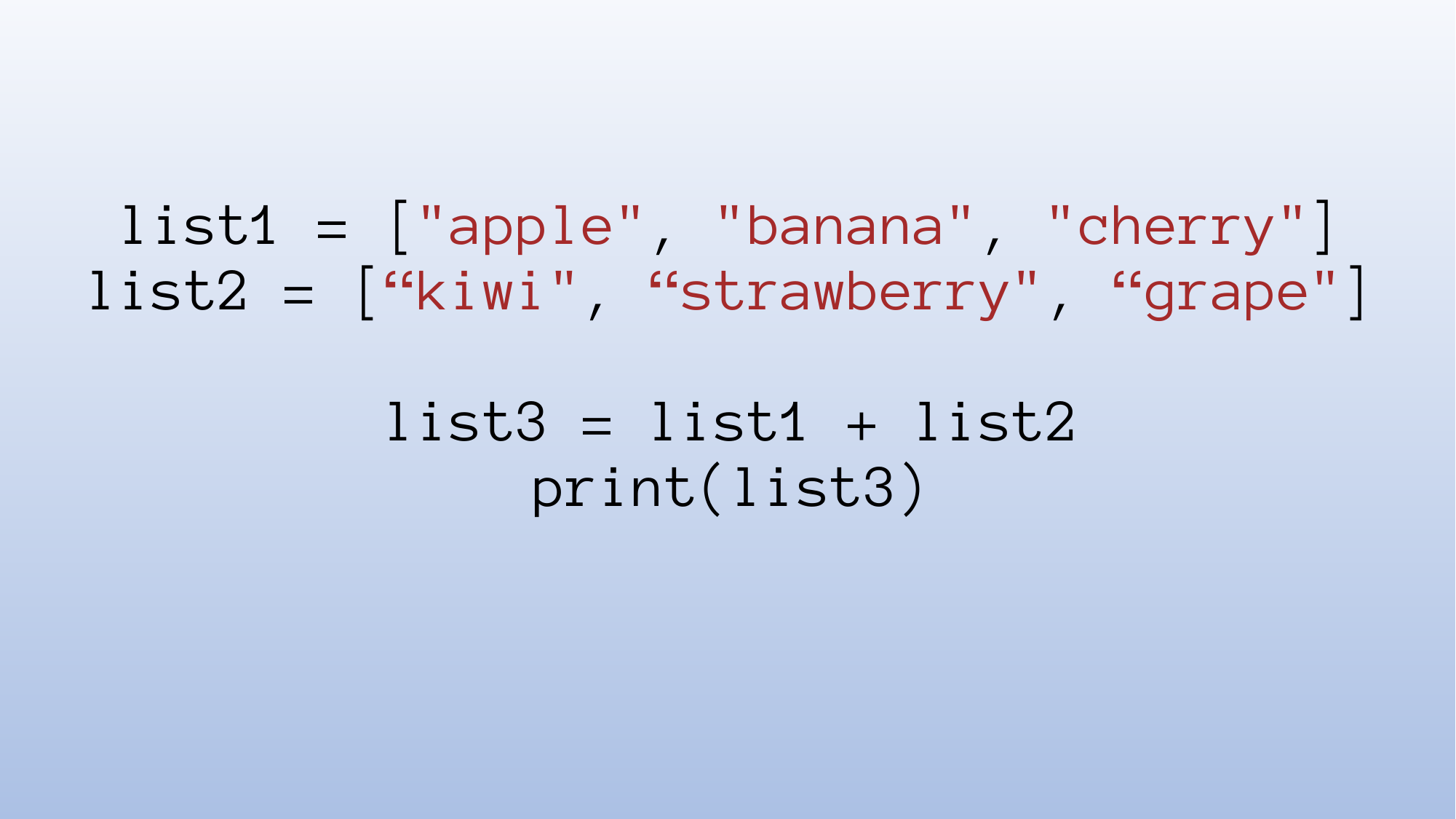

# list1 = ["apple", "banana", "cherry"] list2 = [“kiwi", “strawberry", “grape"] list3 = list1 + list2 print(list3)